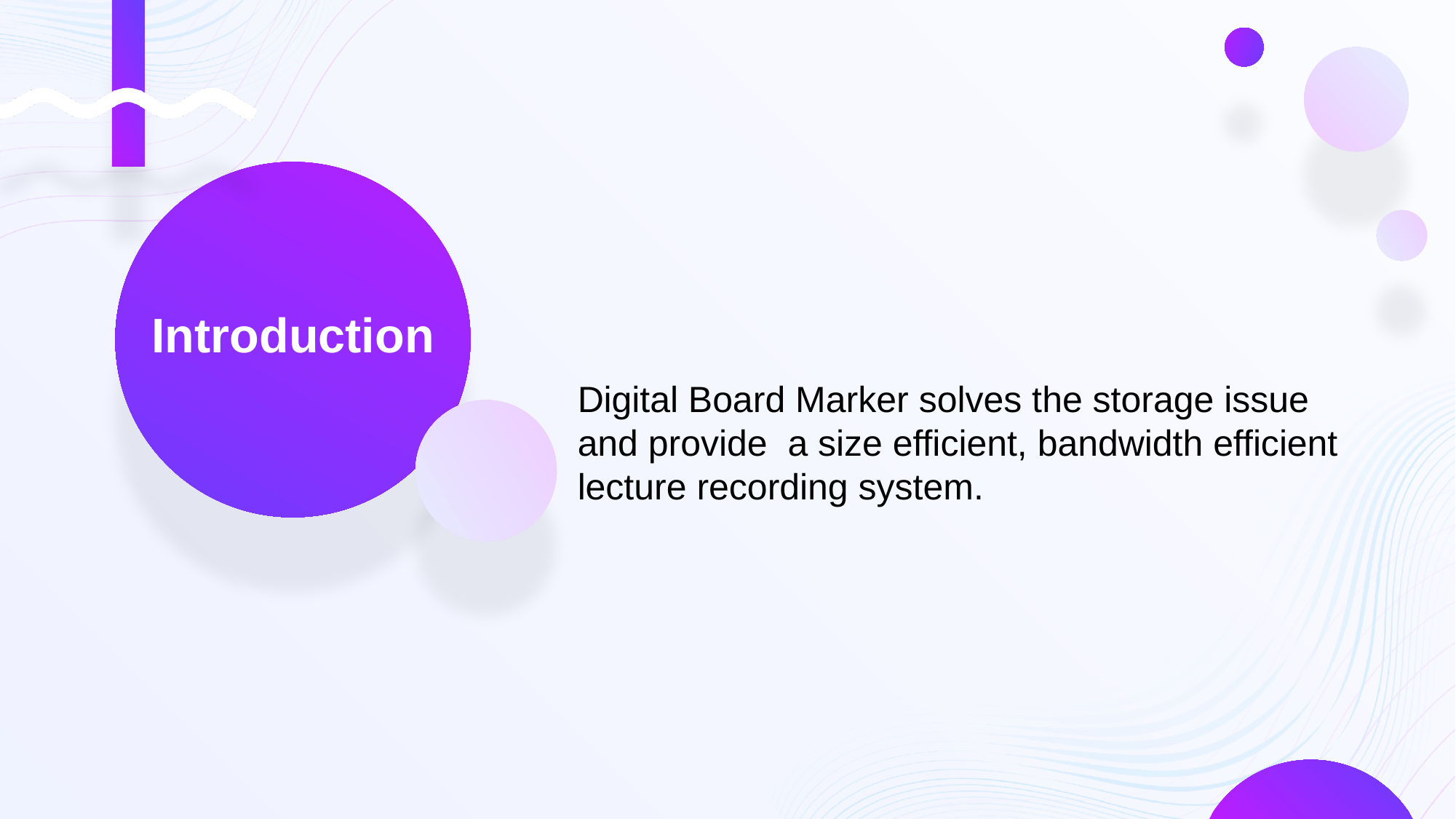

Introduction
Digital Board Marker solves the storage issue
and provide  a size efficient, bandwidth efficient lecture recording system.